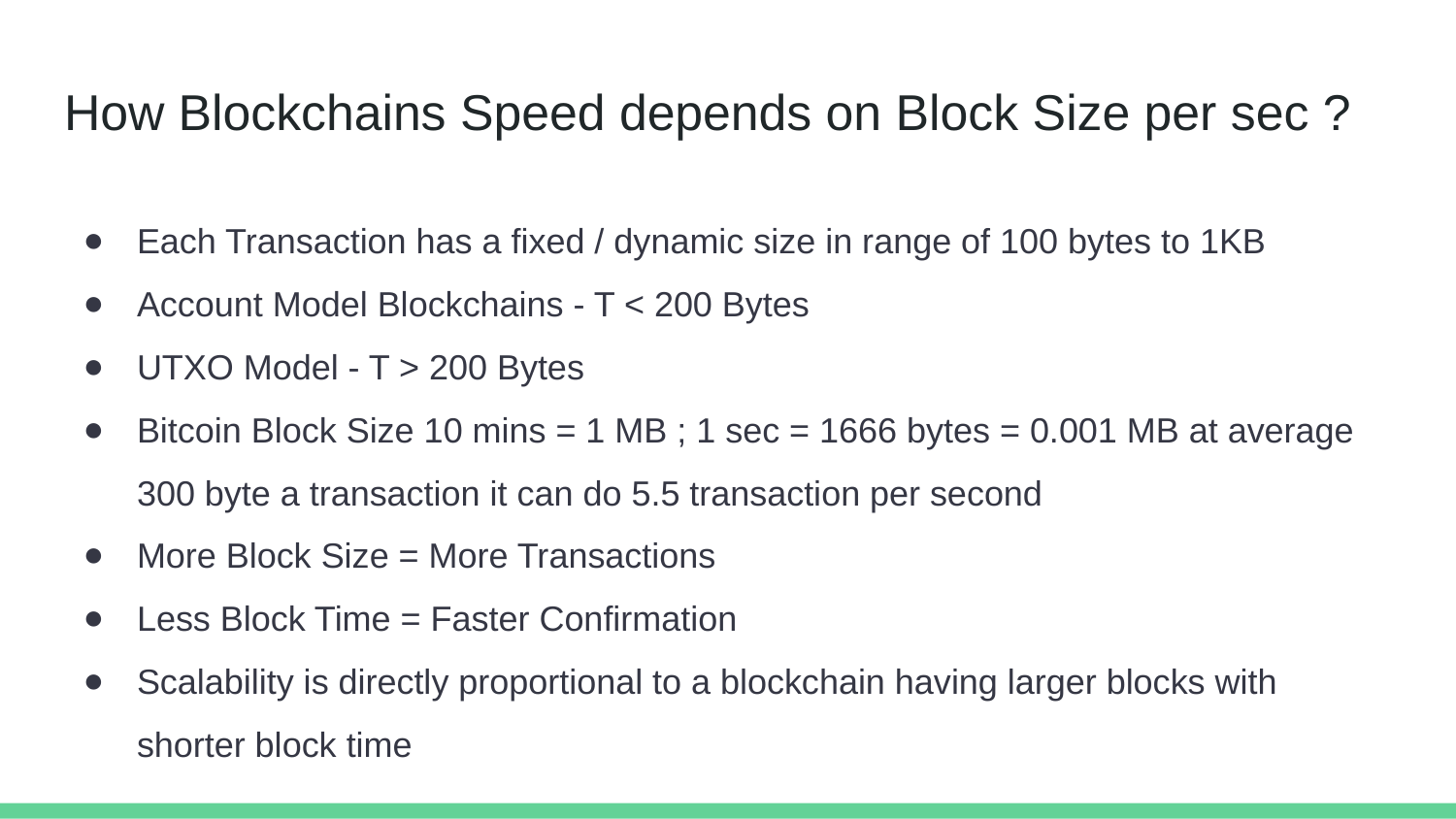

# How Blockchains Speed depends on Block Size per sec ?
Each Transaction has a fixed / dynamic size in range of 100 bytes to 1KB
Account Model Blockchains - T < 200 Bytes
UTXO Model - T > 200 Bytes
Bitcoin Block Size 10 mins = 1 MB ; 1 sec = 1666 bytes = 0.001 MB at average 300 byte a transaction it can do 5.5 transaction per second
More Block Size = More Transactions
Less Block Time = Faster Confirmation
Scalability is directly proportional to a blockchain having larger blocks with shorter block time